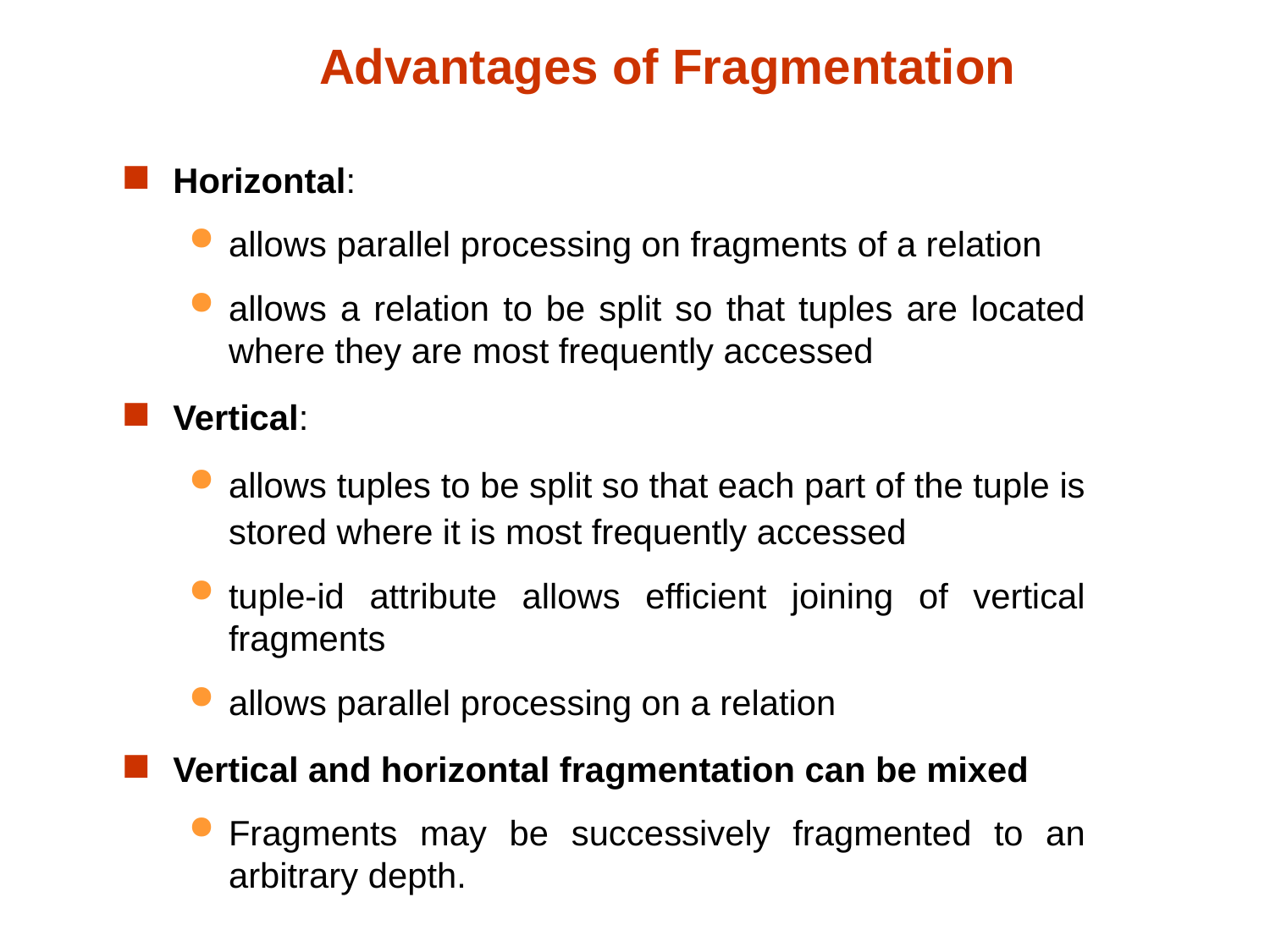

Advantages of Fragmentation
Horizontal:
allows parallel processing on fragments of a relation
allows a relation to be split so that tuples are located where they are most frequently accessed
Vertical:
allows tuples to be split so that each part of the tuple is stored where it is most frequently accessed
tuple-id attribute allows efficient joining of vertical fragments
allows parallel processing on a relation
Vertical and horizontal fragmentation can be mixed
Fragments may be successively fragmented to an arbitrary depth.